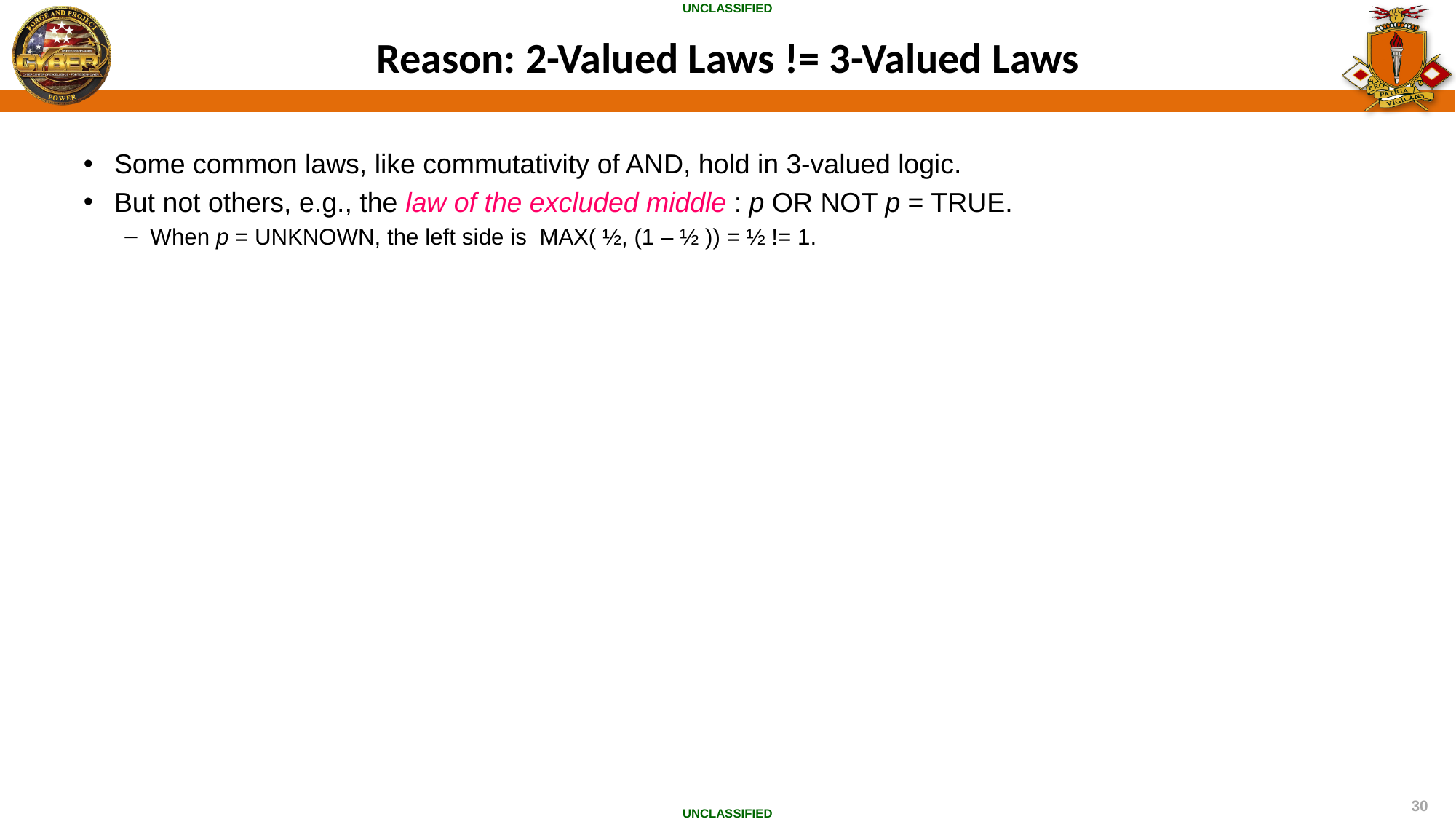

# Reason: 2-Valued Laws != 3-Valued Laws
Some common laws, like commutativity of AND, hold in 3-valued logic.
But not others, e.g., the law of the excluded middle : p OR NOT p = TRUE.
When p = UNKNOWN, the left side is  MAX( ½, (1 – ½ )) = ½ != 1.